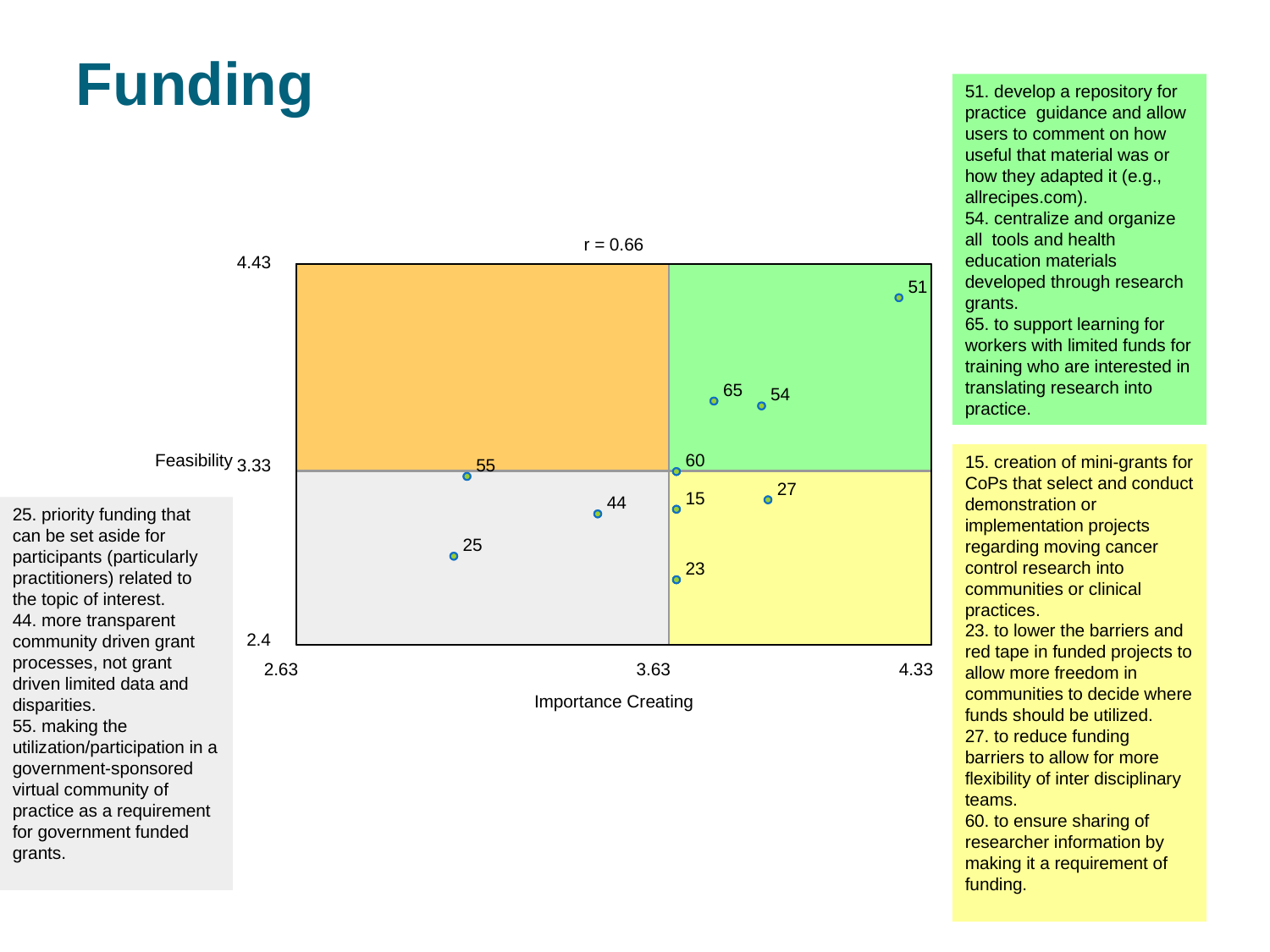

Funding
51. develop a repository for practice  guidance and allow users to comment on how useful that material was or how they adapted it (e.g., allrecipes.com).
54. centralize and organize all  tools and health education materials developed through research grants.
65. to support learning for workers with limited funds for training who are interested in translating research into practice.

r = 0.66
4.43

51

65
54

Feasibility
60
55
3.33

27
15

44

25

23

2.4
2.63
3.63
4.33
Importance Creating
15. creation of mini-grants for CoPs that select and conduct demonstration or implementation projects regarding moving cancer control research into communities or clinical practices.
23. to lower the barriers and red tape in funded projects to allow more freedom in communities to decide where funds should be utilized.
27. to reduce funding barriers to allow for more flexibility of inter disciplinary teams.
60. to ensure sharing of researcher information by making it a requirement of funding.

25. priority funding that can be set aside for participants (particularly practitioners) related to the topic of interest.
44. more transparent community driven grant processes, not grant driven limited data and disparities.
55. making the utilization/participation in a government-sponsored virtual community of practice as a requirement for government funded grants.